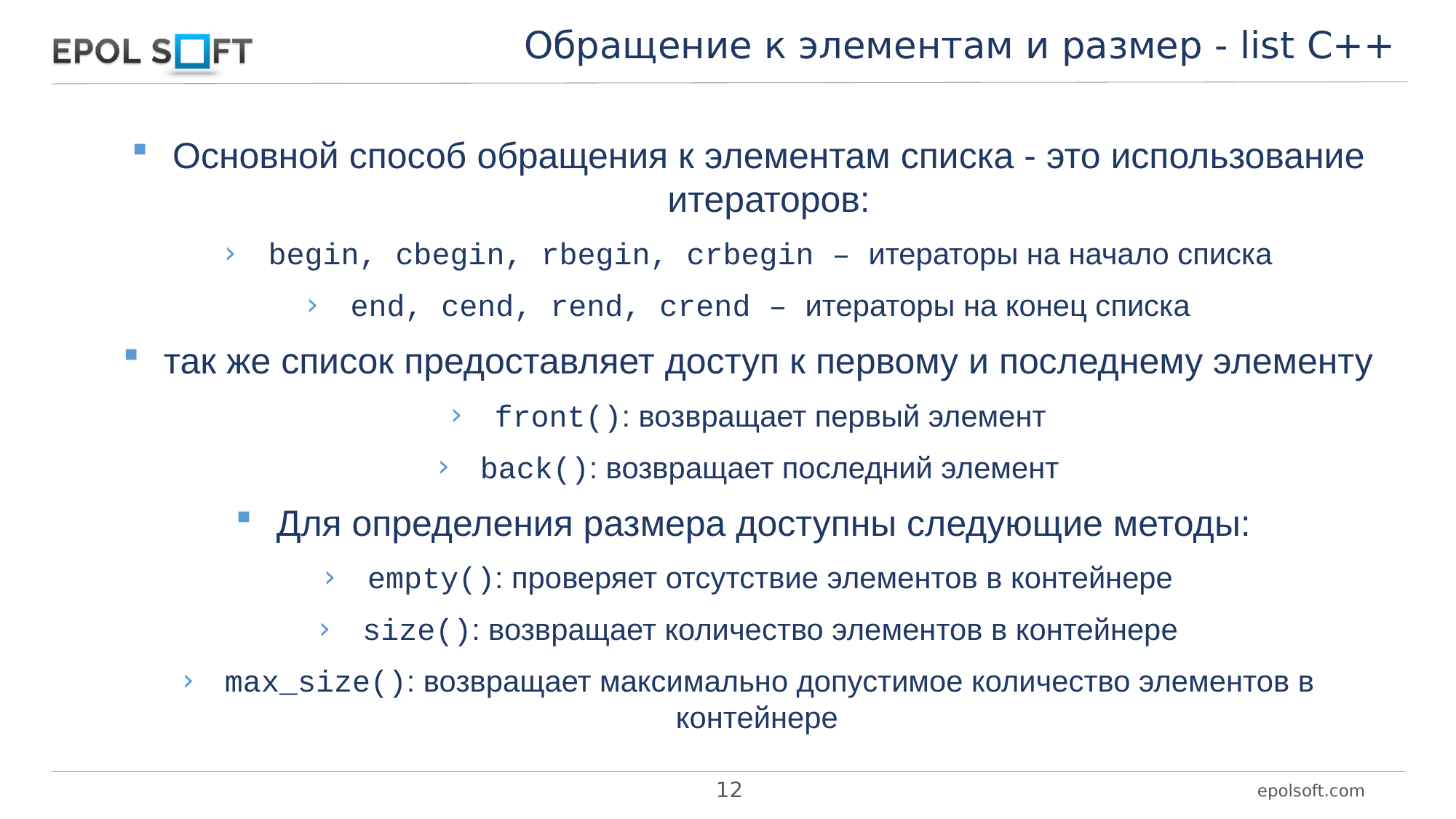

Обращение к элементам и размер - list С++

Основной способ обращения к элементам списка - это использование итераторов:
 begin, cbegin, rbegin, crbegin – итераторы на начало списка
 end, cend, rend, crend – итераторы на конец списка
так же список предоставляет доступ к первому и последнему элементу
 front(): возвращает первый элемент
  back(): возвращает последний элемент
Для определения размера доступны следующие методы:
 empty(): проверяет отсутствие элементов в контейнере
 size(): возвращает количество элементов в контейнере
  max_size(): возвращает максимально допустимое количество элементов в контейнере

12